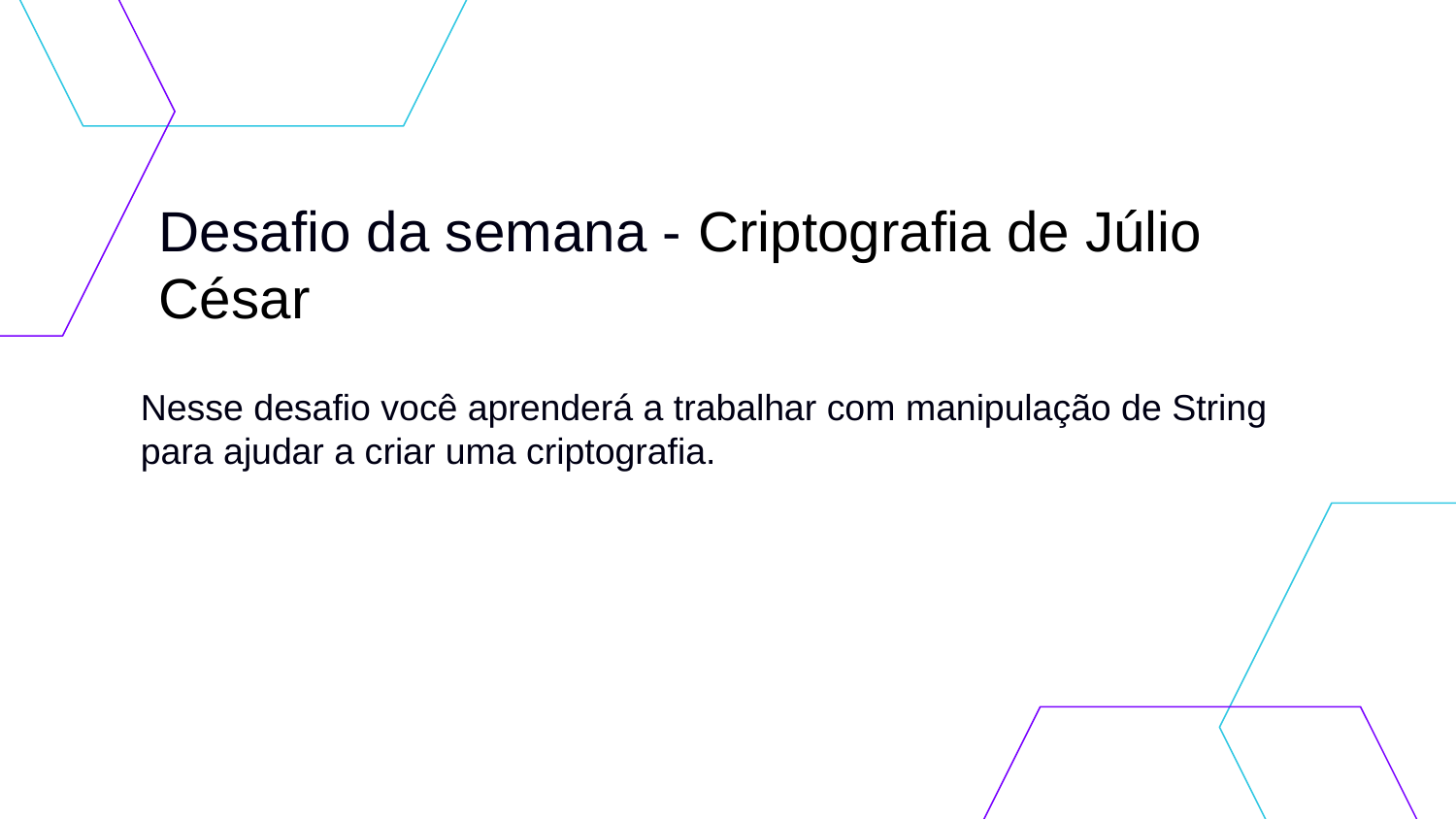

# Desafio da semana - Criptografia de Júlio César
Nesse desafio você aprenderá a trabalhar com manipulação de String para ajudar a criar uma criptografia.